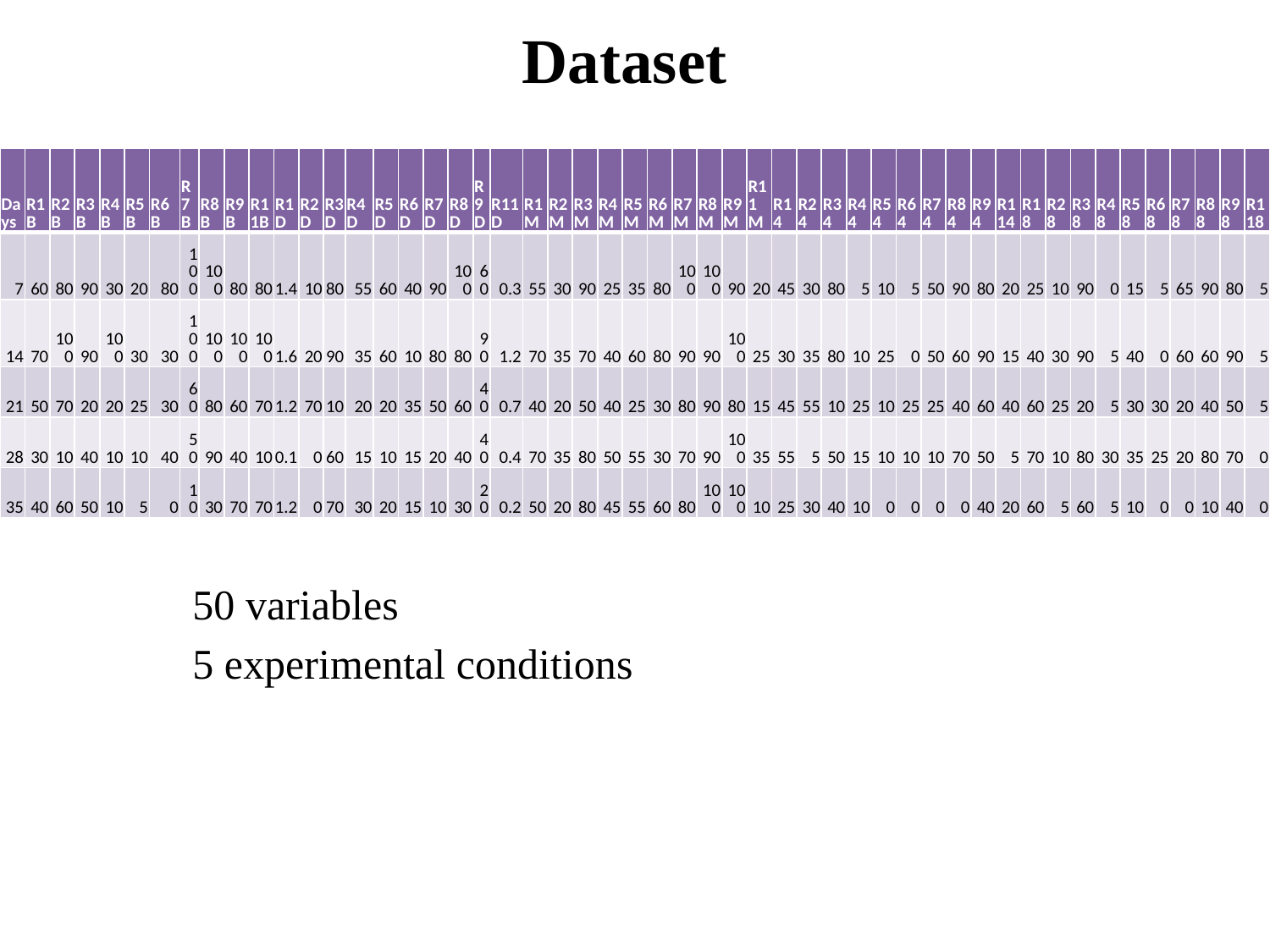

# Dataset
| Days | R1B | R2B | R3B | R4B | R5B | R6B | R7B | R8B | R9B | R11B | R1D | R2D | R3D | R4D | R5D | R6D | R7D | R8D | R9D | R11D | R1M | R2M | R3M | R4M | R5M | R6M | R7M | R8M | R9M | R11M | R14 | R24 | R34 | R44 | R54 | R64 | R74 | R84 | R94 | R114 | R18 | R28 | R38 | R48 | R58 | R68 | R78 | R88 | R98 | R118 |
| --- | --- | --- | --- | --- | --- | --- | --- | --- | --- | --- | --- | --- | --- | --- | --- | --- | --- | --- | --- | --- | --- | --- | --- | --- | --- | --- | --- | --- | --- | --- | --- | --- | --- | --- | --- | --- | --- | --- | --- | --- | --- | --- | --- | --- | --- | --- | --- | --- | --- | --- |
| 7 | 60 | 80 | 90 | 30 | 20 | 80 | 100 | 100 | 80 | 80 | 1.4 | 10 | 80 | 55 | 60 | 40 | 90 | 100 | 60 | 0.3 | 55 | 30 | 90 | 25 | 35 | 80 | 100 | 100 | 90 | 20 | 45 | 30 | 80 | 5 | 10 | 5 | 50 | 90 | 80 | 20 | 25 | 10 | 90 | 0 | 15 | 5 | 65 | 90 | 80 | 5 |
| 14 | 70 | 100 | 90 | 100 | 30 | 30 | 100 | 100 | 100 | 100 | 1.6 | 20 | 90 | 35 | 60 | 10 | 80 | 80 | 90 | 1.2 | 70 | 35 | 70 | 40 | 60 | 80 | 90 | 90 | 100 | 25 | 30 | 35 | 80 | 10 | 25 | 0 | 50 | 60 | 90 | 15 | 40 | 30 | 90 | 5 | 40 | 0 | 60 | 60 | 90 | 5 |
| 21 | 50 | 70 | 20 | 20 | 25 | 30 | 60 | 80 | 60 | 70 | 1.2 | 70 | 10 | 20 | 20 | 35 | 50 | 60 | 40 | 0.7 | 40 | 20 | 50 | 40 | 25 | 30 | 80 | 90 | 80 | 15 | 45 | 55 | 10 | 25 | 10 | 25 | 25 | 40 | 60 | 40 | 60 | 25 | 20 | 5 | 30 | 30 | 20 | 40 | 50 | 5 |
| 28 | 30 | 10 | 40 | 10 | 10 | 40 | 50 | 90 | 40 | 10 | 0.1 | 0 | 60 | 15 | 10 | 15 | 20 | 40 | 40 | 0.4 | 70 | 35 | 80 | 50 | 55 | 30 | 70 | 90 | 100 | 35 | 55 | 5 | 50 | 15 | 10 | 10 | 10 | 70 | 50 | 5 | 70 | 10 | 80 | 30 | 35 | 25 | 20 | 80 | 70 | 0 |
| 35 | 40 | 60 | 50 | 10 | 5 | 0 | 10 | 30 | 70 | 70 | 1.2 | 0 | 70 | 30 | 20 | 15 | 10 | 30 | 20 | 0.2 | 50 | 20 | 80 | 45 | 55 | 60 | 80 | 100 | 100 | 10 | 25 | 30 | 40 | 10 | 0 | 0 | 0 | 0 | 40 | 20 | 60 | 5 | 60 | 5 | 10 | 0 | 0 | 10 | 40 | 0 |
50 variables
5 experimental conditions